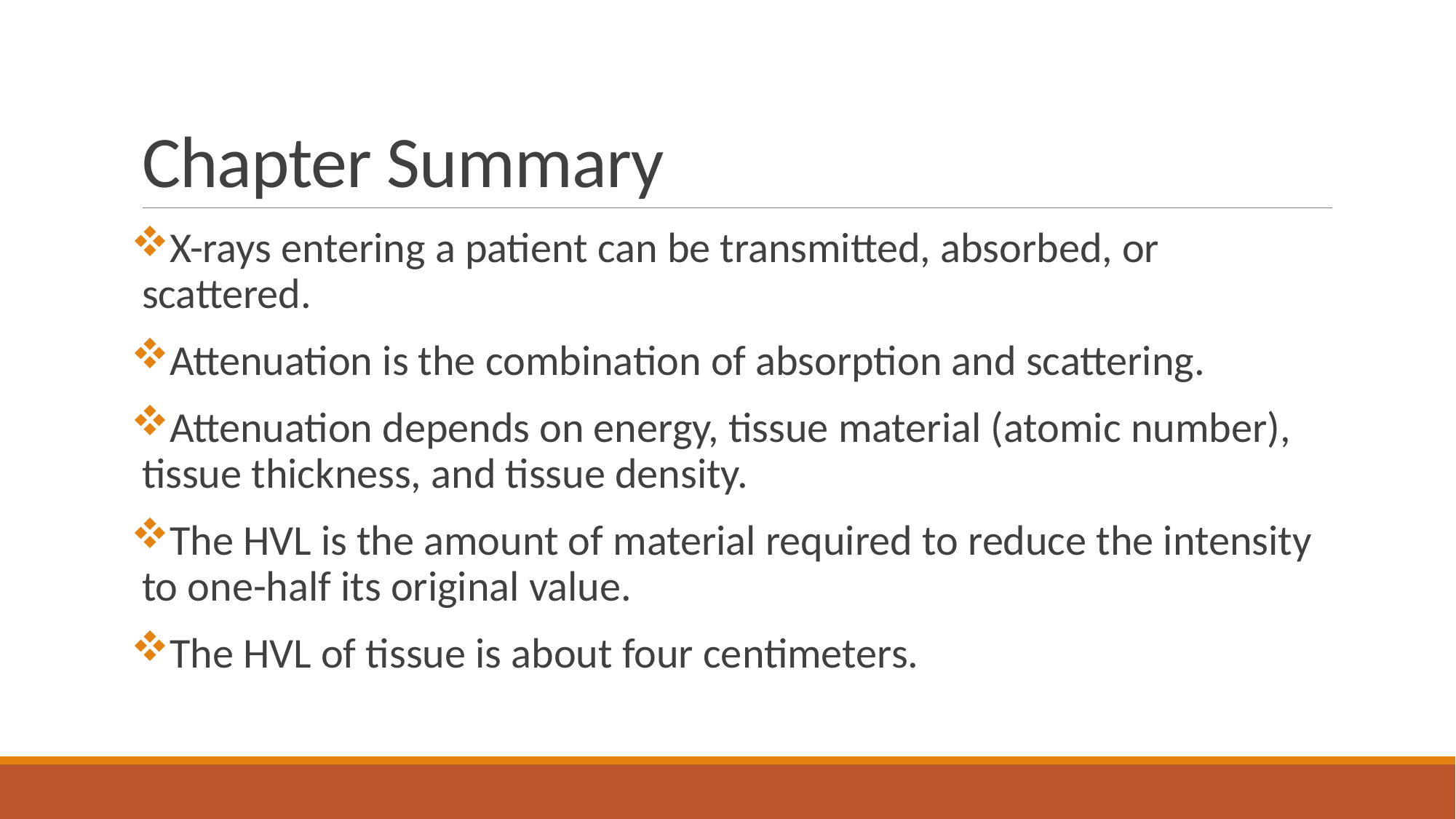

# Chapter Summary
X-rays entering a patient can be transmitted, absorbed, or scattered.
Attenuation is the combination of absorption and scattering.
Attenuation depends on energy, tissue material (atomic number), tissue thickness, and tissue density.
The HVL is the amount of material required to reduce the intensity to one-half its original value.
The HVL of tissue is about four centimeters.